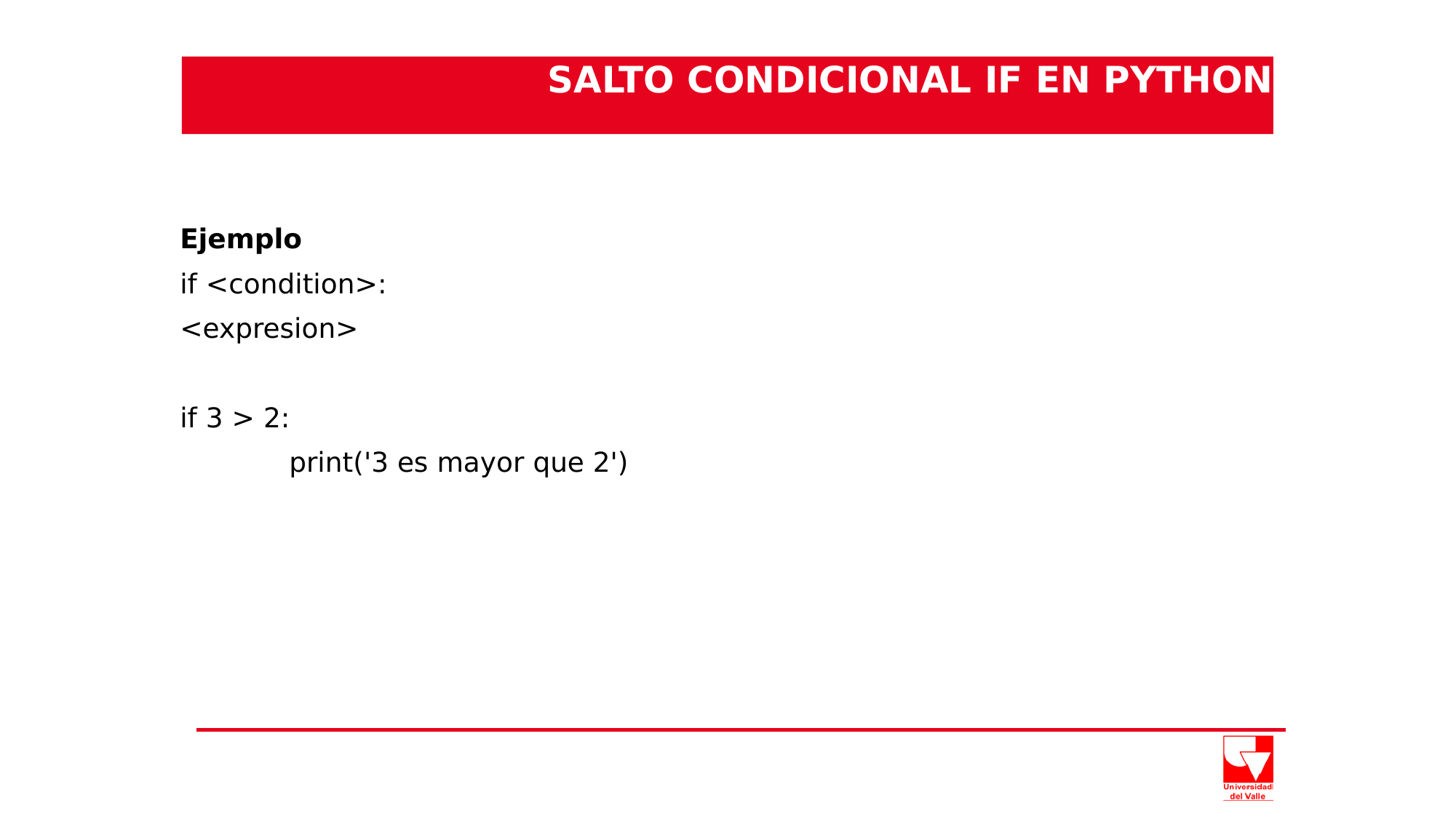

SALTO CONDICIONAL IF EN PYTHON
Ejemplo
if <condition>:
<expresion>

if 3 > 2:
	print('3 es mayor que 2')